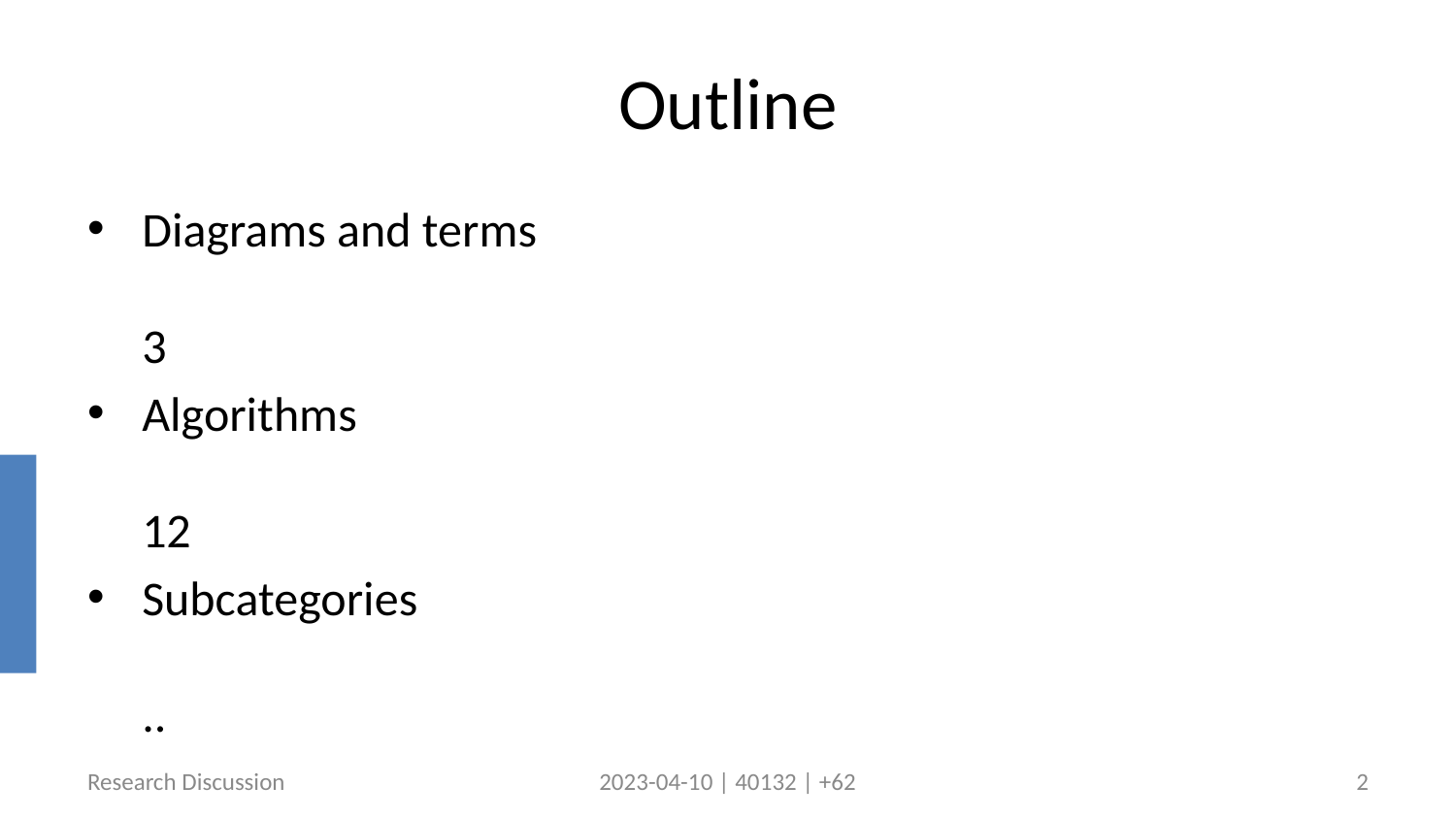

# Outline
Diagrams and terms	3
Algorithms	12
Subcategories	..

Research Discussion
2023-04-10 | 40132 | +62
2